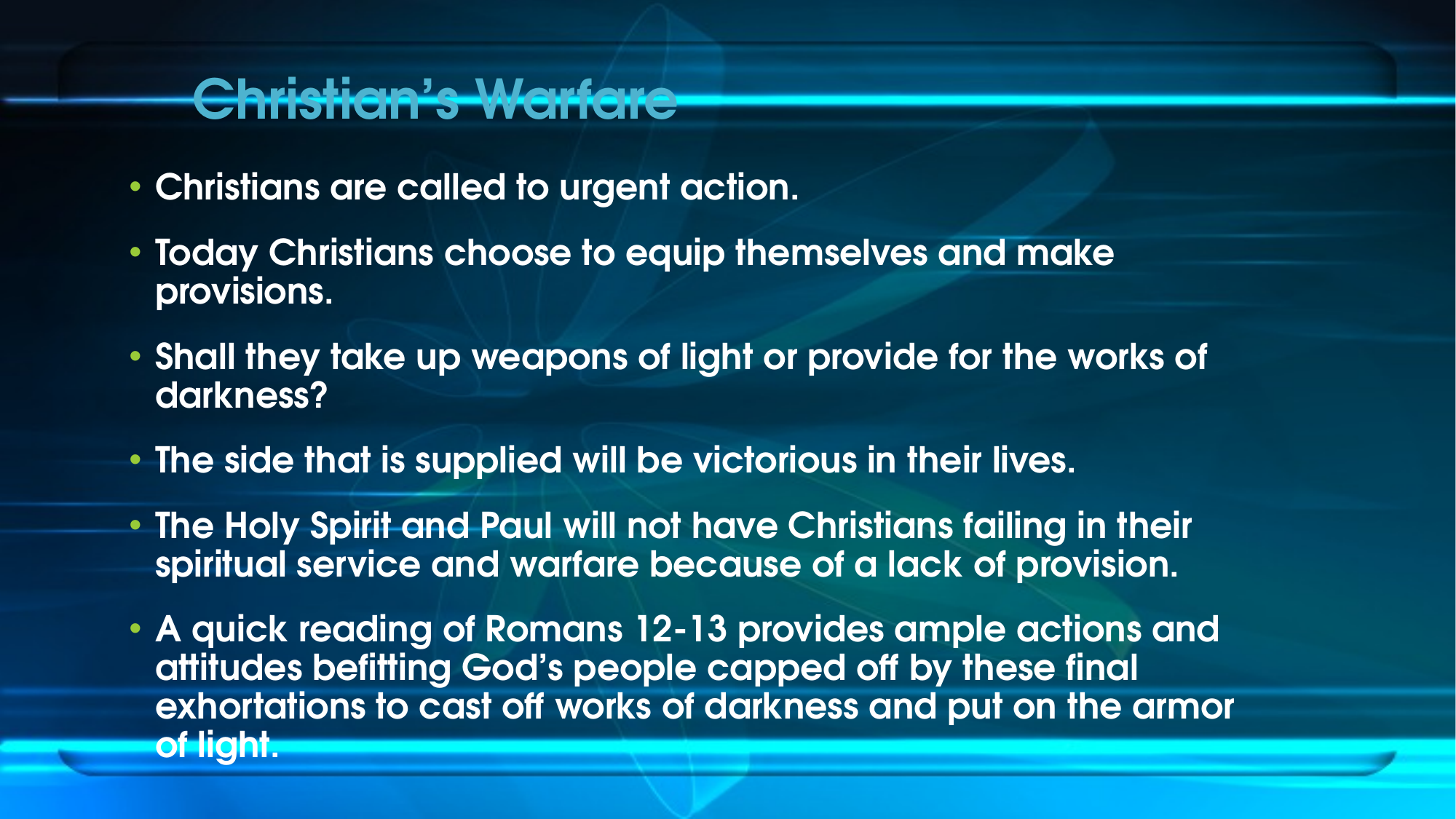

# Christian’s Warfare
Christians are called to urgent action.
Today Christians choose to equip themselves and make provisions.
Shall they take up weapons of light or provide for the works of darkness?
The side that is supplied will be victorious in their lives.
The Holy Spirit and Paul will not have Christians failing in their spiritual service and warfare because of a lack of provision.
A quick reading of Romans 12-13 provides ample actions and attitudes befitting God’s people capped off by these final exhortations to cast off works of darkness and put on the armor of light.